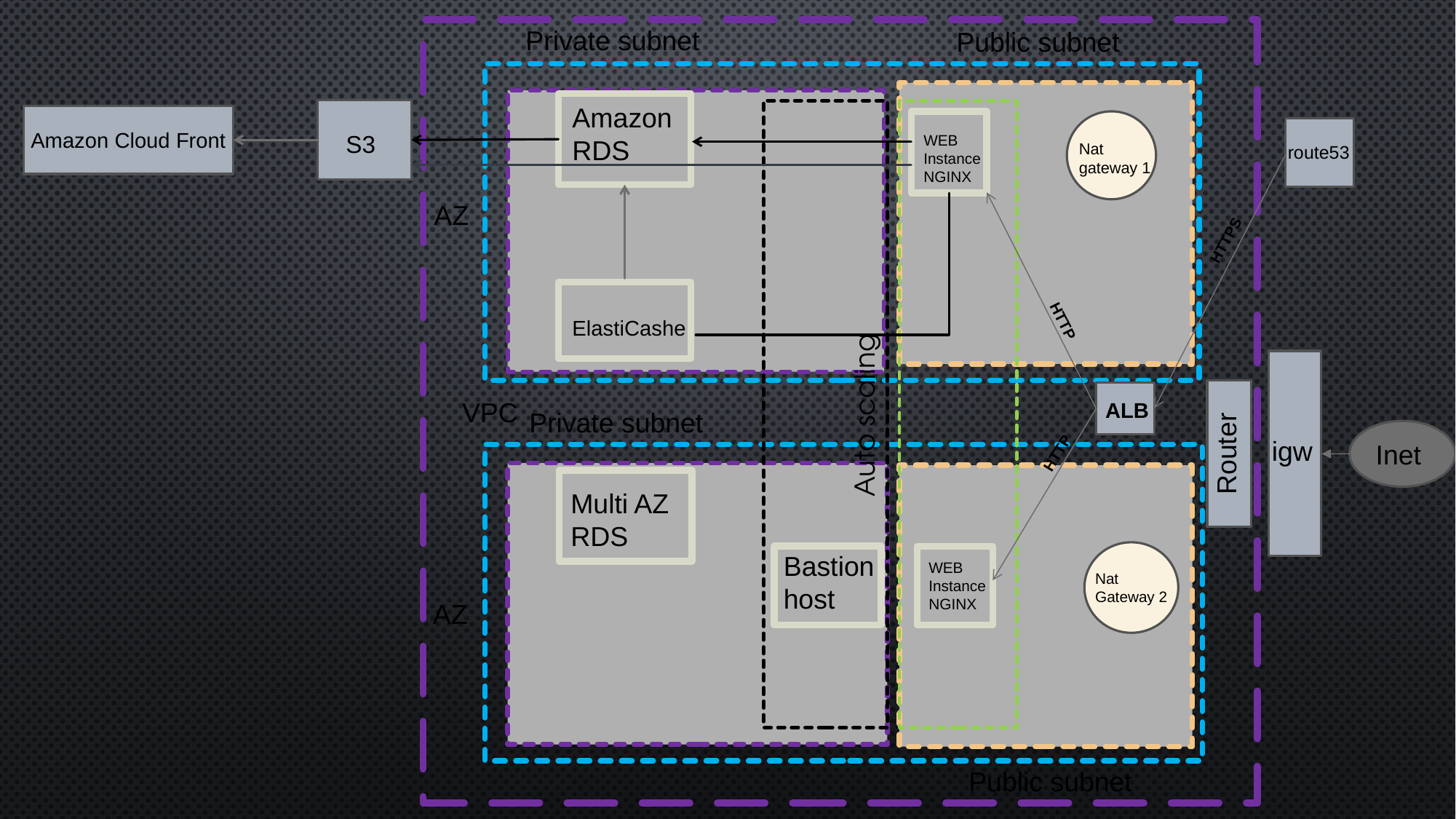

Private subnet

Public subnet

Amazon RDS

Amazon Cloud Front
S3
WEB
Instance
NGINX
Nat
gateway 1
route53
AZ
HTTPS

ElastiCashe
HTTP

Auto scaling

VPC
ALB
Private subnet
HTTP
Inet
igw
Router

Multi AZ RDS

Bastion
host

WEB
Instance
NGINX
Nat
Gateway 2
AZ
Public subnet